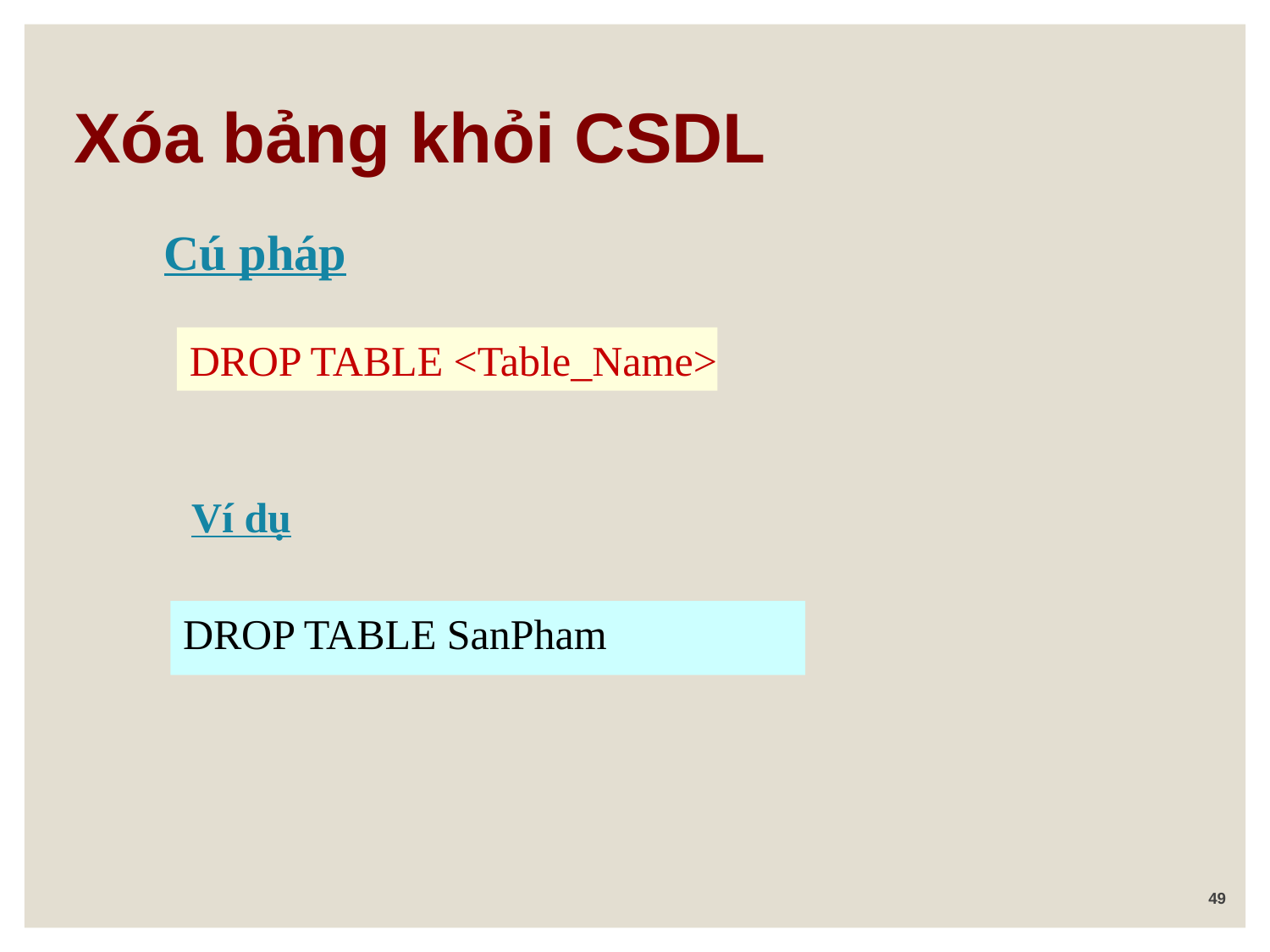

# Xóa bảng khỏi CSDL
Cú pháp
DROP TABLE <Table_Name>
Ví dụ
DROP TABLE SanPham
49